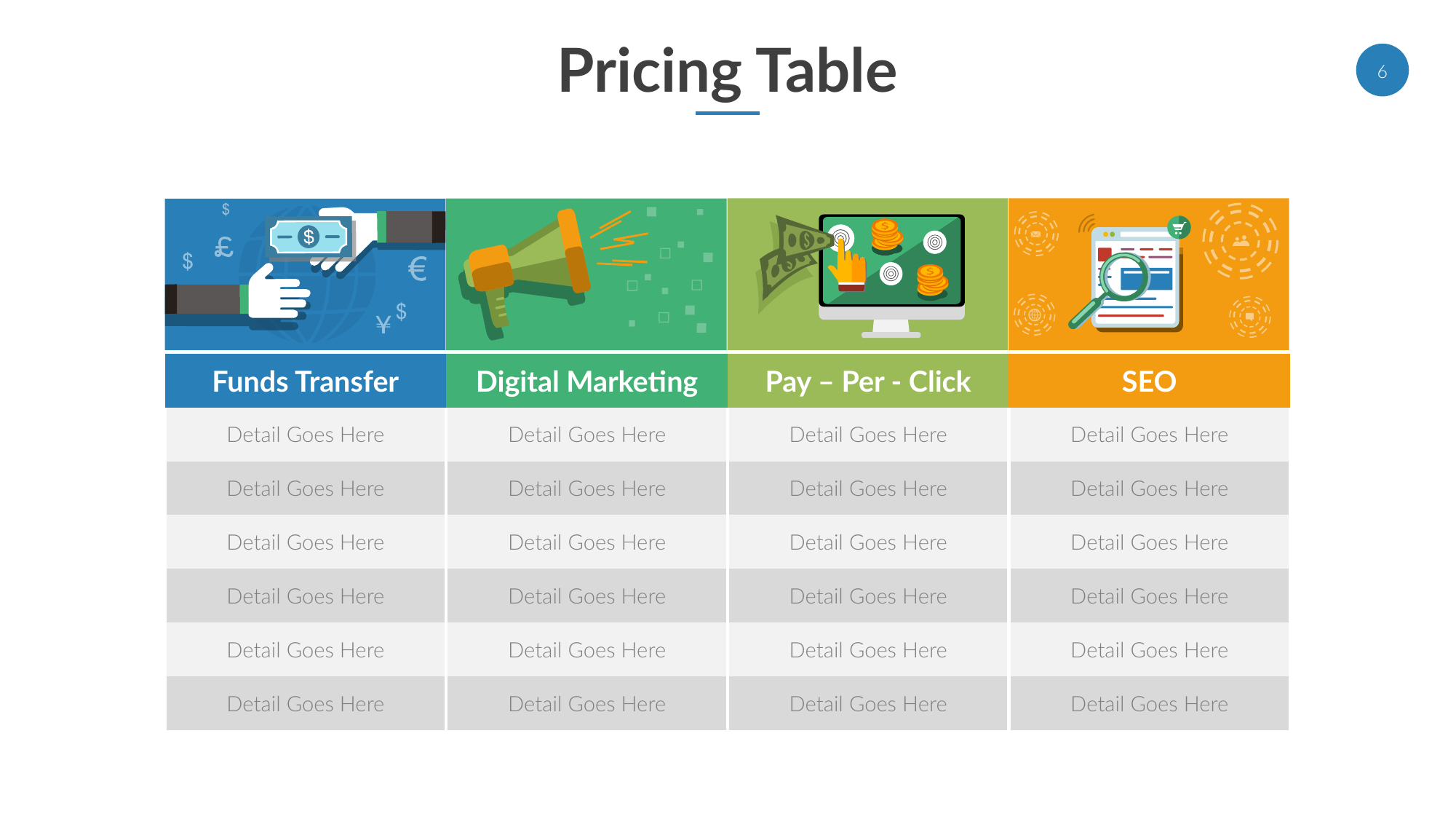

# Pricing Table
6

| Funds Transfer | Digital Marketing | Pay – Per - Click | SEO |
| --- | --- | --- | --- |
| Detail Goes Here | Detail Goes Here | Detail Goes Here | Detail Goes Here |
| Detail Goes Here | Detail Goes Here | Detail Goes Here | Detail Goes Here |
| Detail Goes Here | Detail Goes Here | Detail Goes Here | Detail Goes Here |
| Detail Goes Here | Detail Goes Here | Detail Goes Here | Detail Goes Here |
| Detail Goes Here | Detail Goes Here | Detail Goes Here | Detail Goes Here |
| Detail Goes Here | Detail Goes Here | Detail Goes Here | Detail Goes Here |